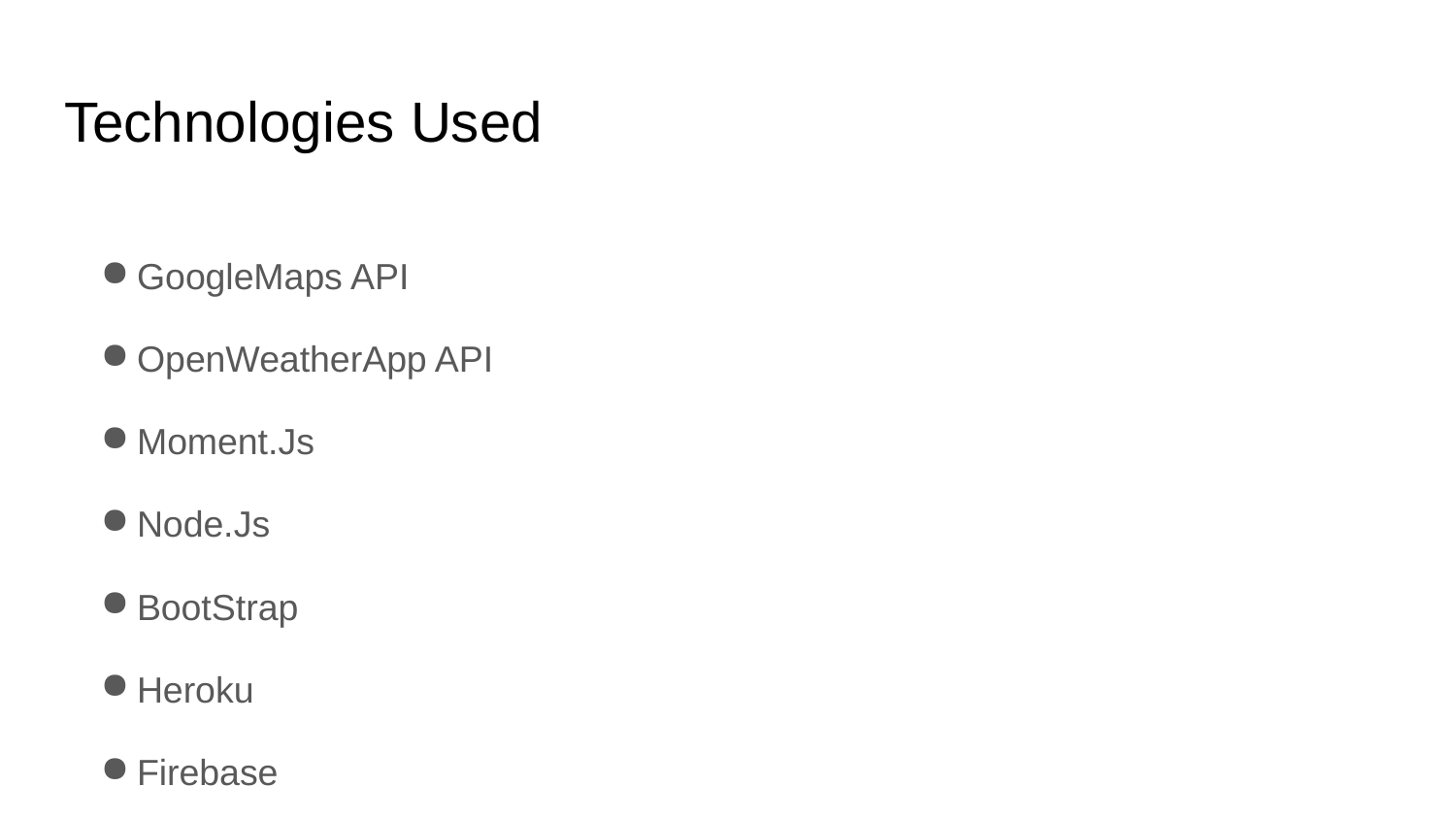

# Technologies Used
GoogleMaps API
OpenWeatherApp API
Moment.Js
Node.Js
BootStrap
Heroku
Firebase
AwesomeFonts
HTML,CSS, Javascript, Jquery